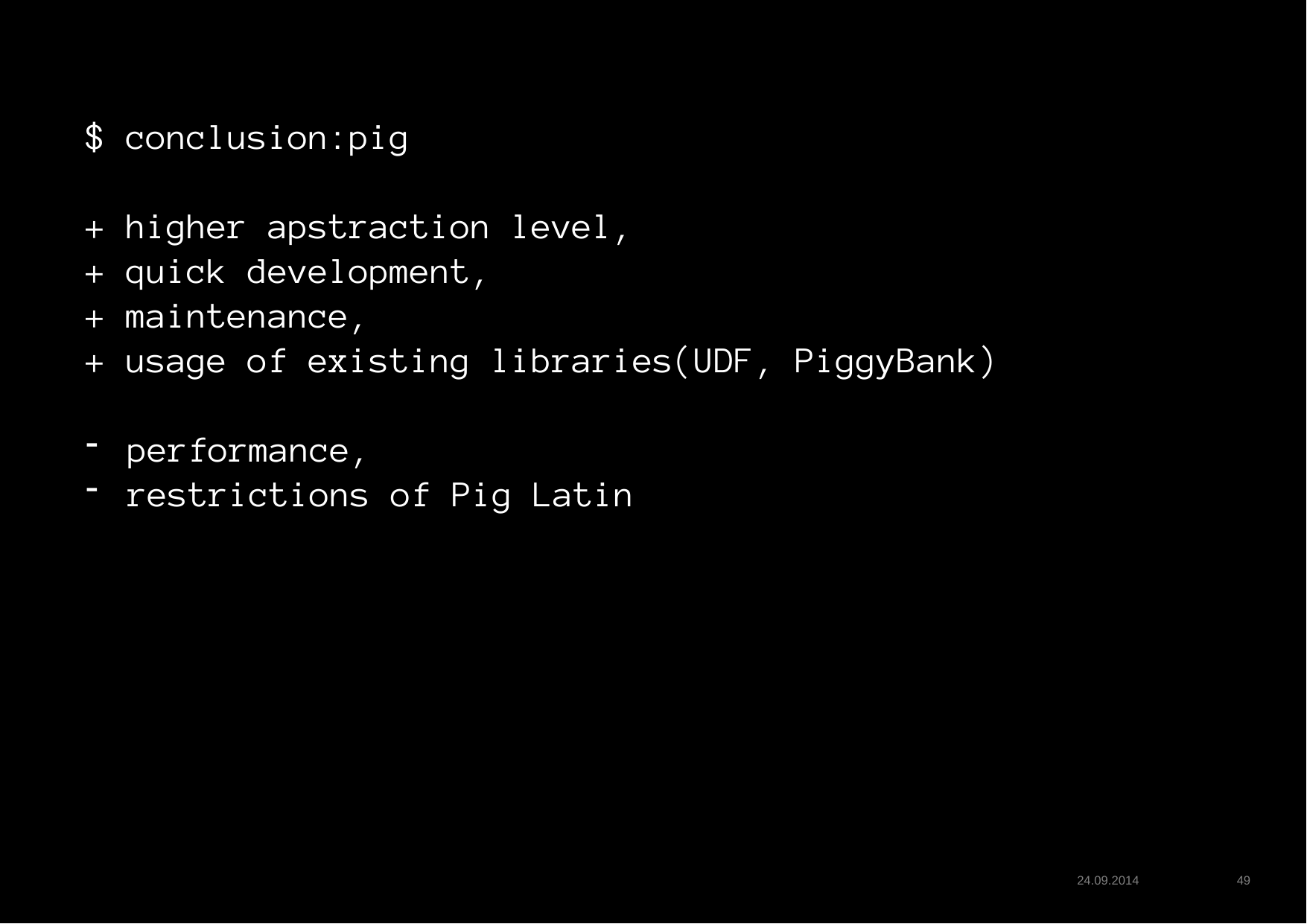

$ conclusion:pig

+ higher apstraction level,
+ quick development,
+ maintenance,
+ usage of existing libraries(UDF, PiggyBank)

performance,
restrictions of Pig Latin
24.09.2014
49